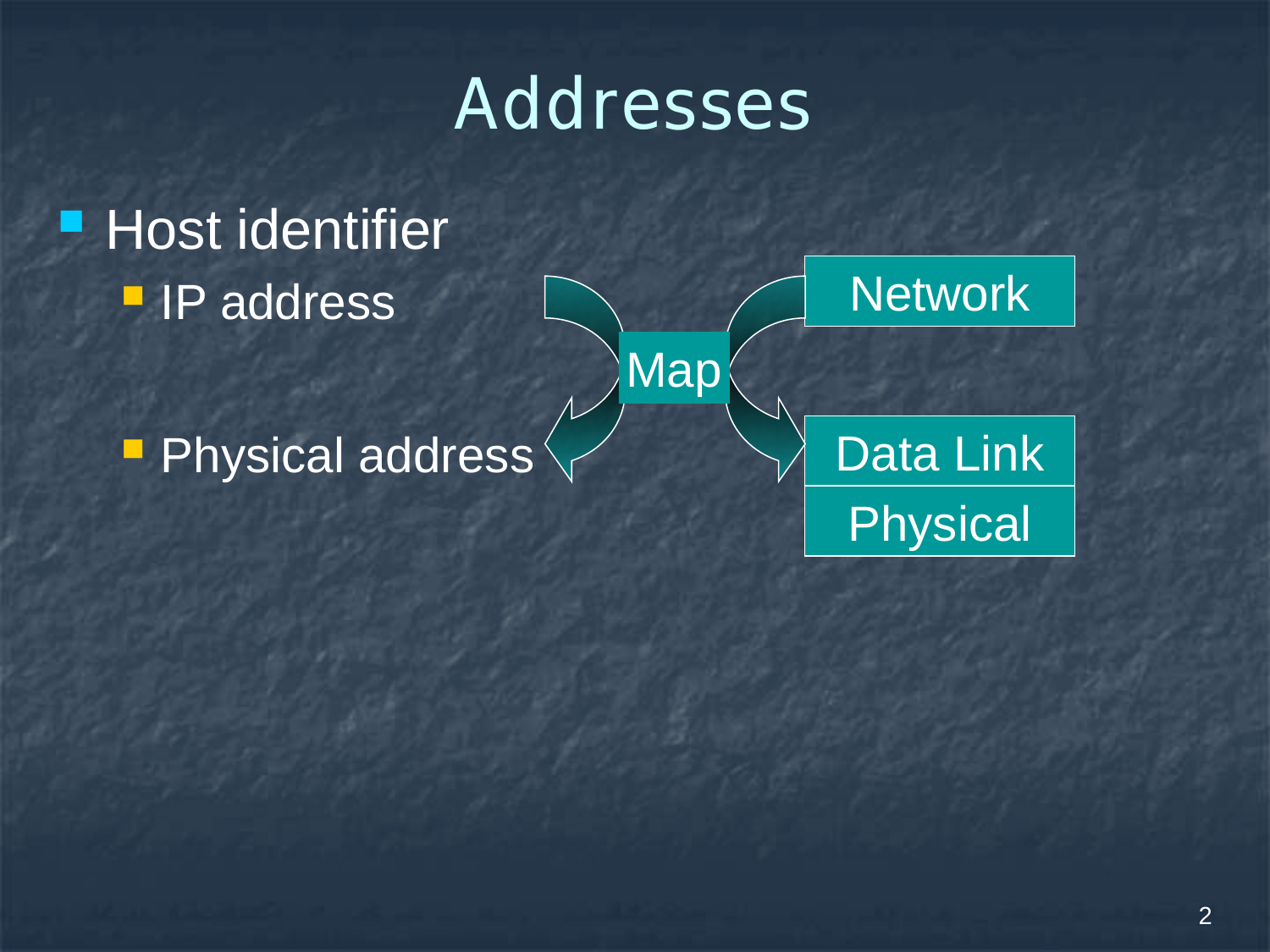

# Addresses
Host identifier
IP address

Physical address
Network

Map
Data Link
Physical
2